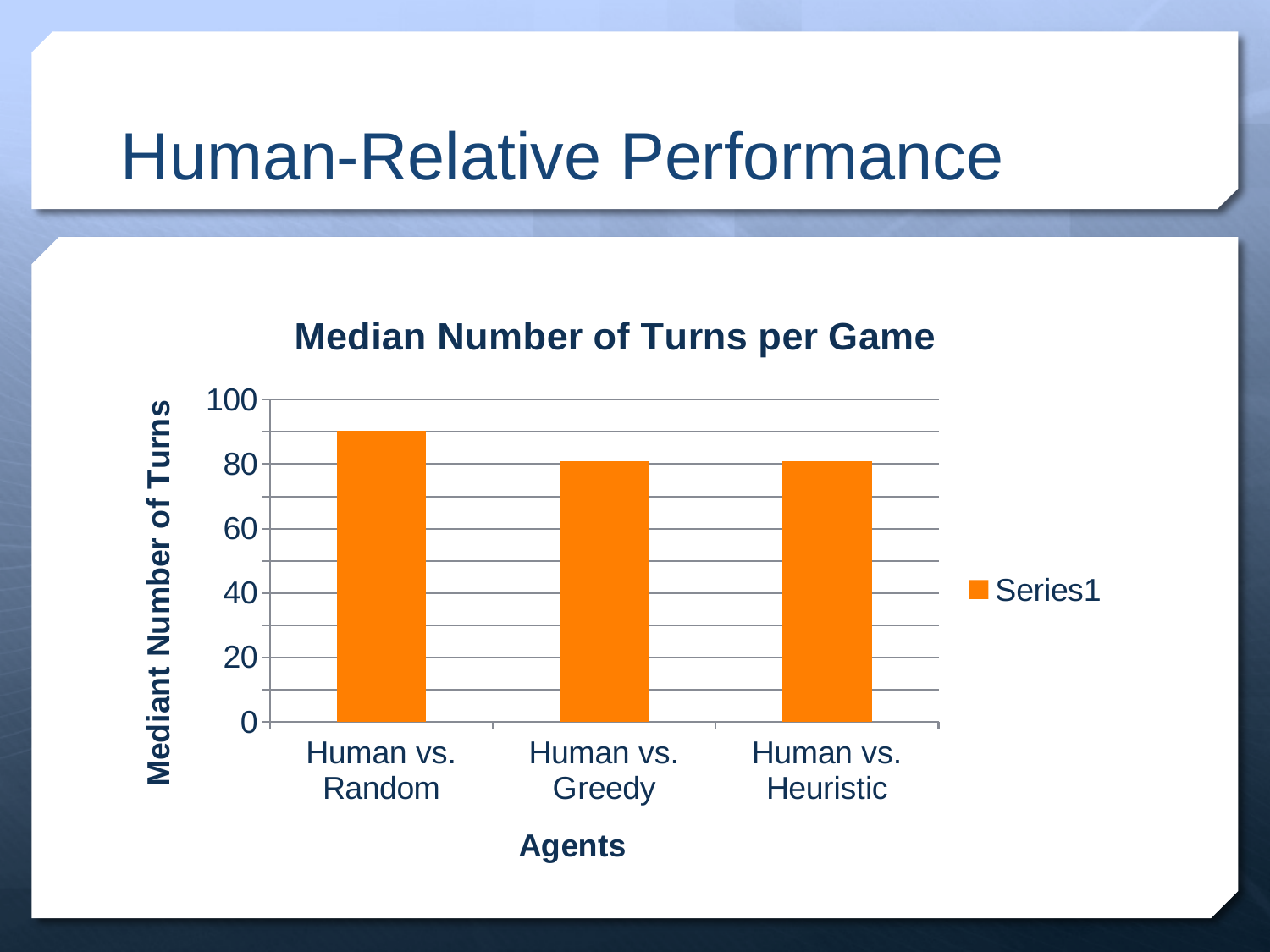

# Human-Relative Performance

### Chart: Median Number of Turns per Game

| Category |  |
|---|---|
| Human vs. Random | 90.5 |
| Human vs. Greedy | 81.0 |
| Human vs. Heuristic | 81.0 |